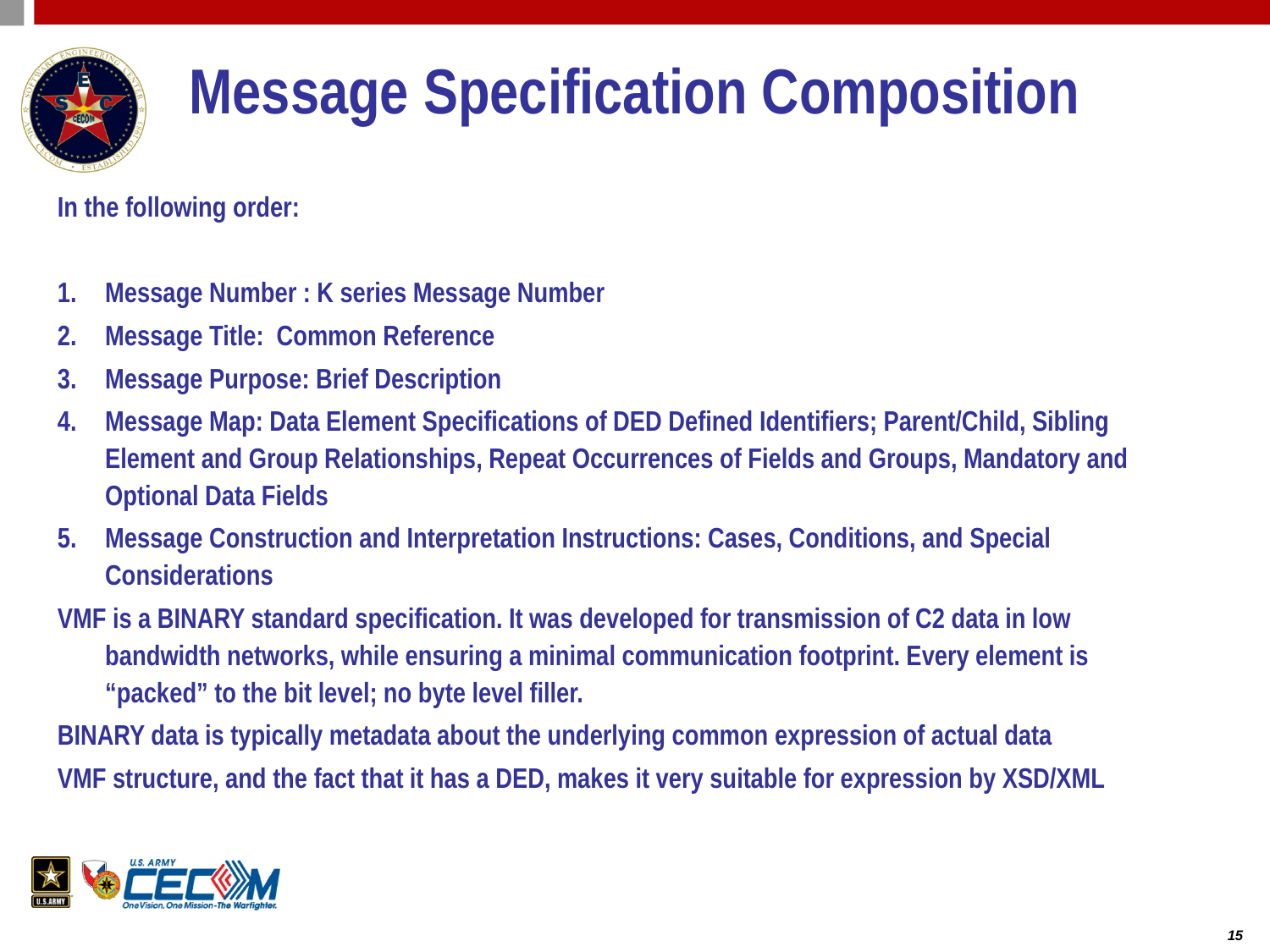

# Message Specification Composition
In the following order:

Message Number : K series Message Number
Message Title:  Common Reference
Message Purpose: Brief Description
Message Map: Data Element Specifications of DED Defined Identifiers; Parent/Child, Sibling Element and Group Relationships, Repeat Occurrences of Fields and Groups, Mandatory and Optional Data Fields
Message Construction and Interpretation Instructions: Cases, Conditions, and Special Considerations
VMF is a BINARY standard specification. It was developed for transmission of C2 data in low bandwidth networks, while ensuring a minimal communication footprint. Every element is “packed” to the bit level; no byte level filler.
BINARY data is typically metadata about the underlying common expression of actual data
VMF structure, and the fact that it has a DED, makes it very suitable for expression by XSD/XML

15